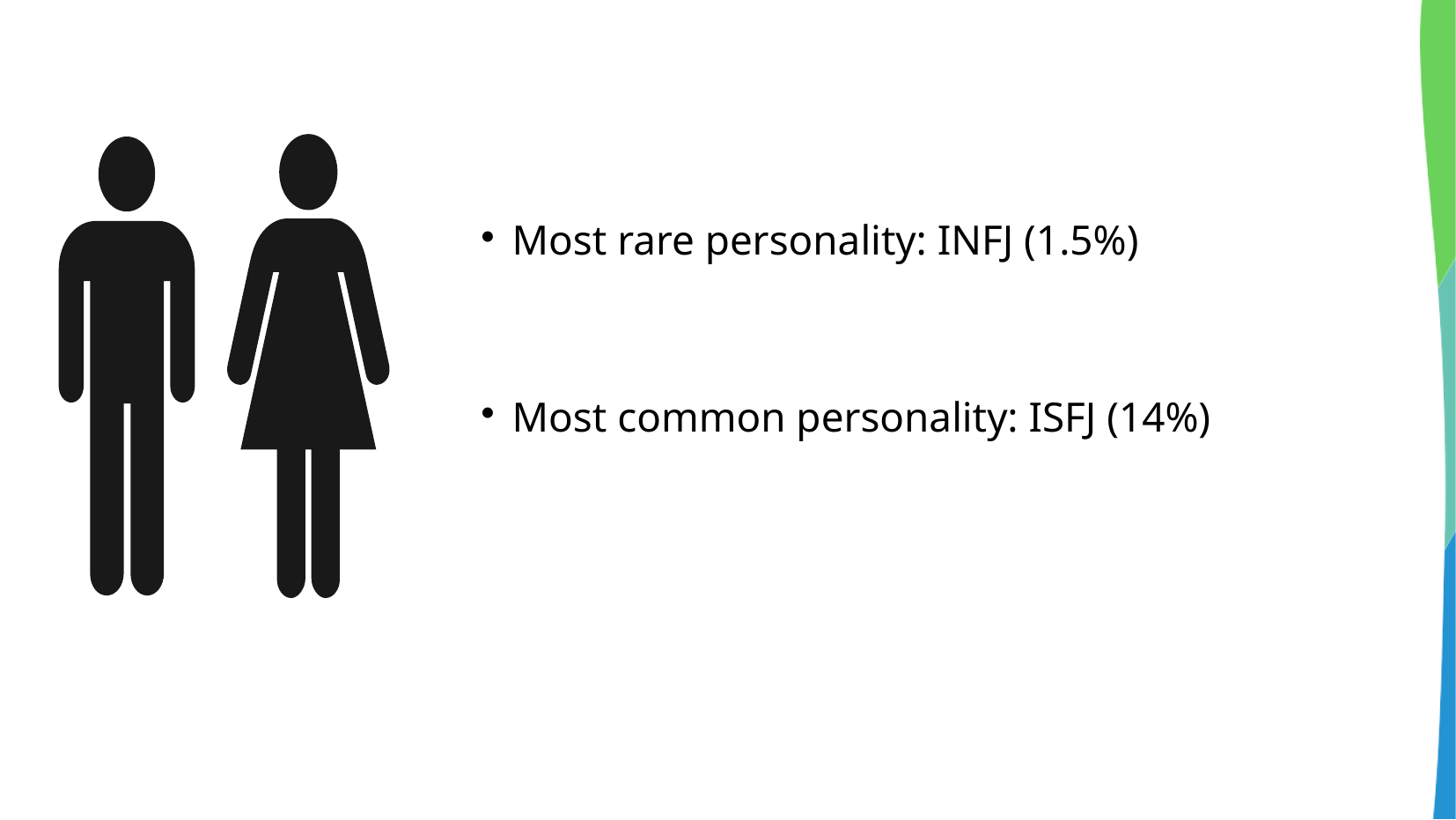

Most rare personality: INFJ (1.5%)

Most common personality: ISFJ (14%)